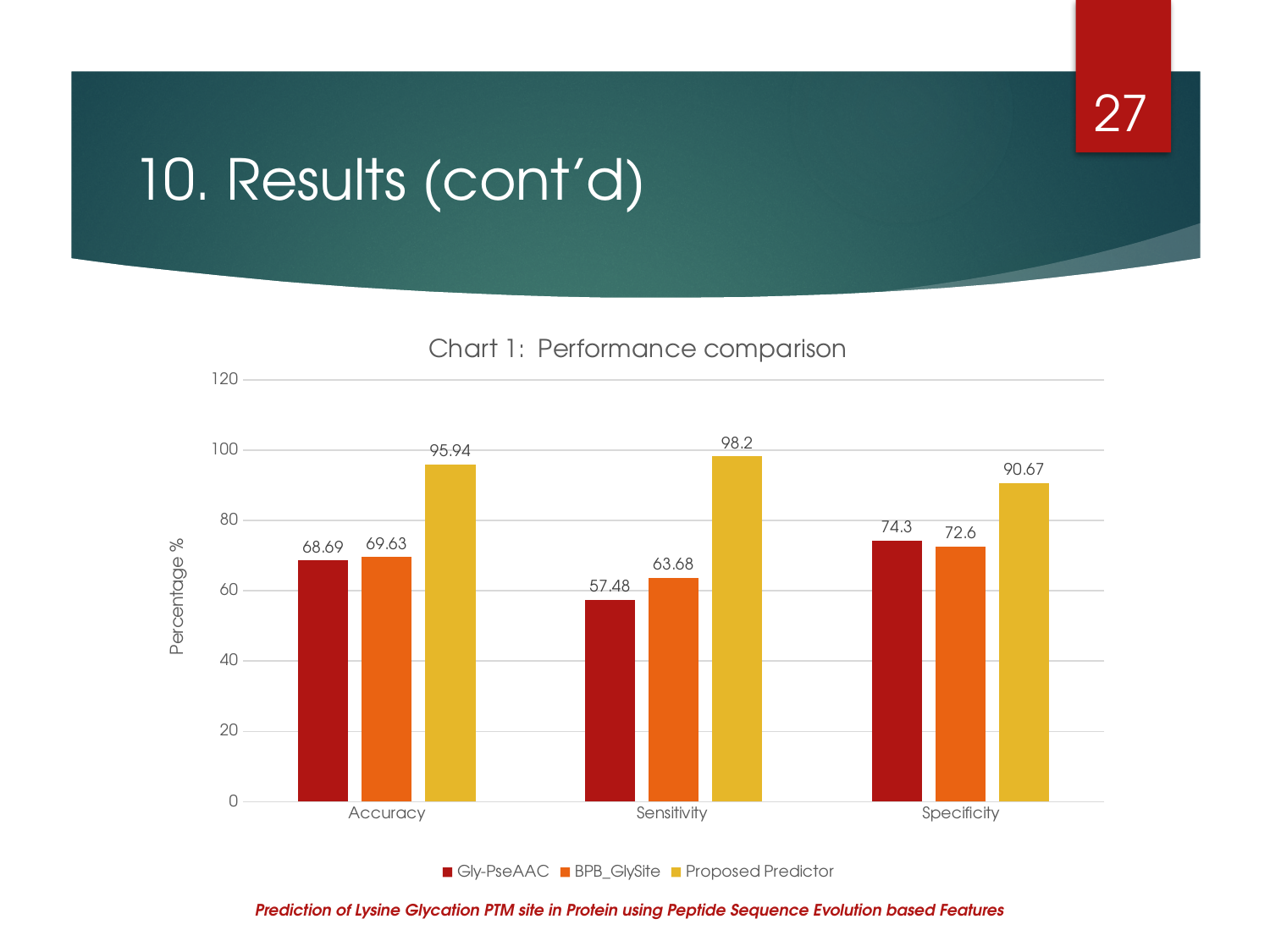

27
10. Results (cont’d)
# Background

### Chart: Chart 1:  Performance comparison

| Category | Gly-PseAAC | BPB_GlySite | Proposed Predictor |
|---|---|---|---|
| Accuracy | 68.69 | 69.63 | 95.94 |
| Sensitivity  | 57.48 | 63.68 | 98.2 |
| Specificity | 74.3 | 72.6 | 90.67 |
Prediction of Lysine Glycation PTM site in Protein using Peptide Sequence Evolution based Features